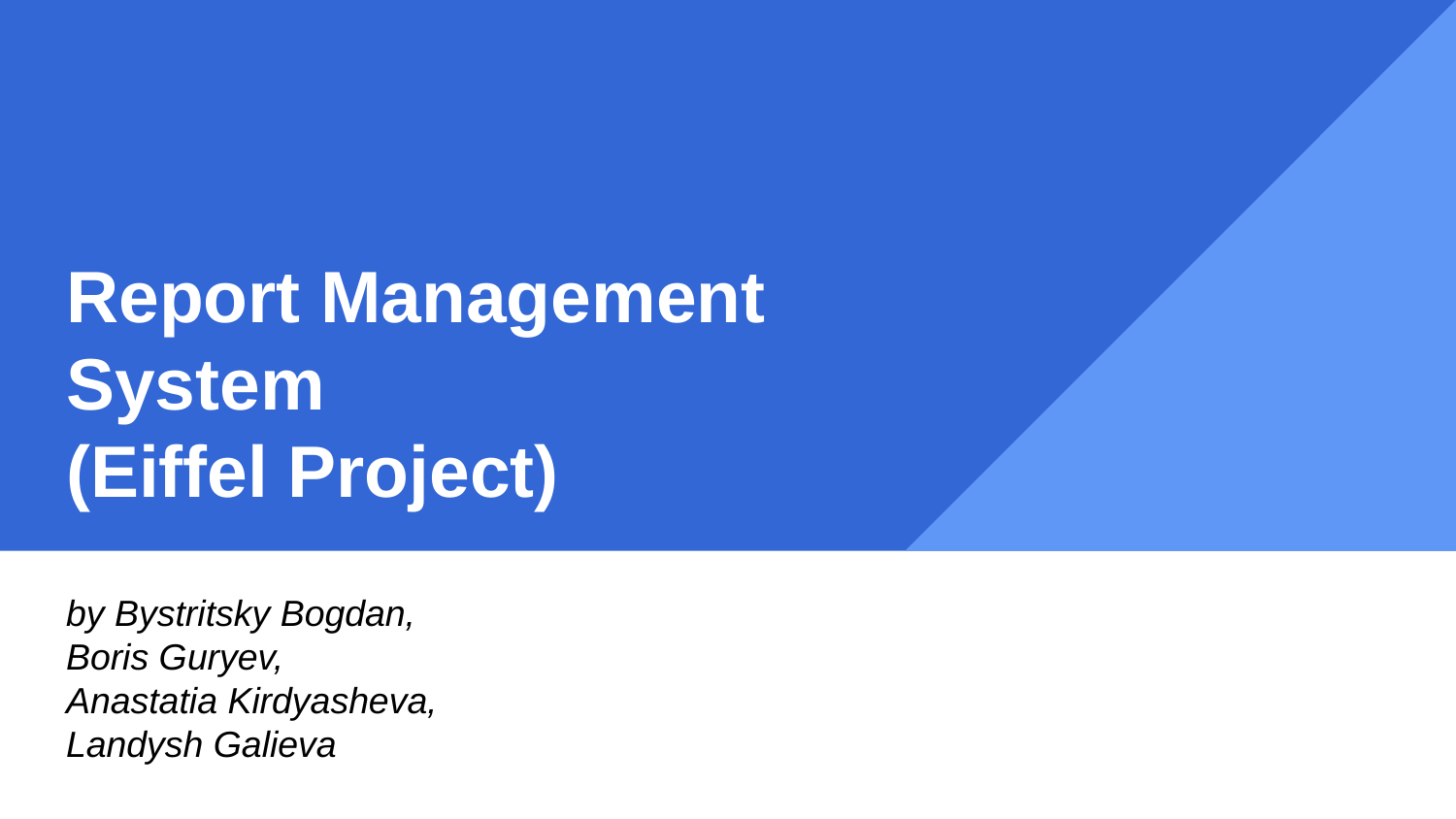

# Report Management System
(Eiffel Project)
by Bystritsky Bogdan,
Boris Guryev,
Anastatia Kirdyasheva,
Landysh Galieva